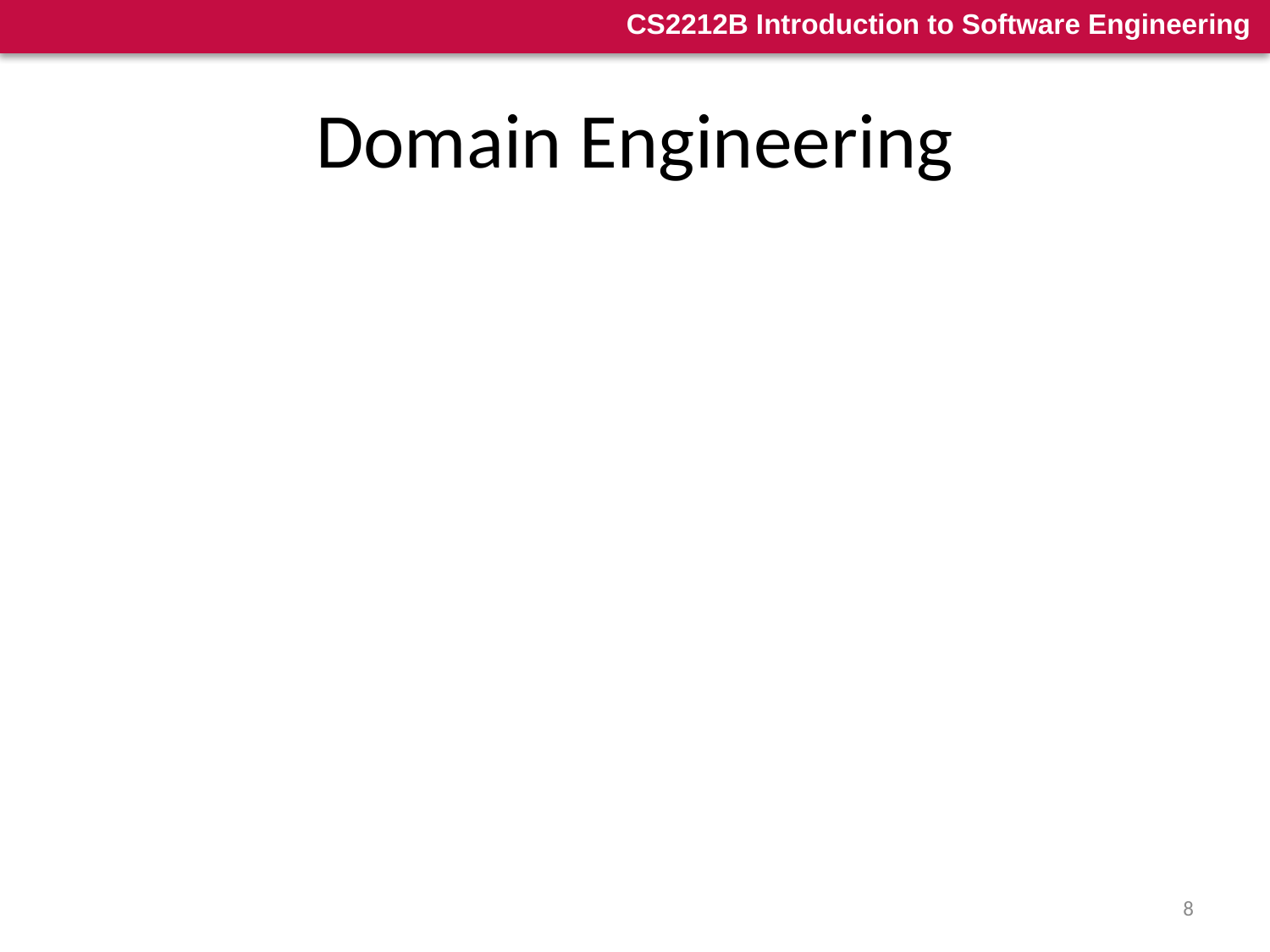

# Domain Engineering
A key aspect of CBSE is domain engineering

The intent of domain engineering is to identify, construct, catalog, and disseminate a set of software components that have applicability to existing and future software in a particular application domain

Domain engineering entails analysis, construction, and ultimately dissemination to share components and facilitate reuse

8